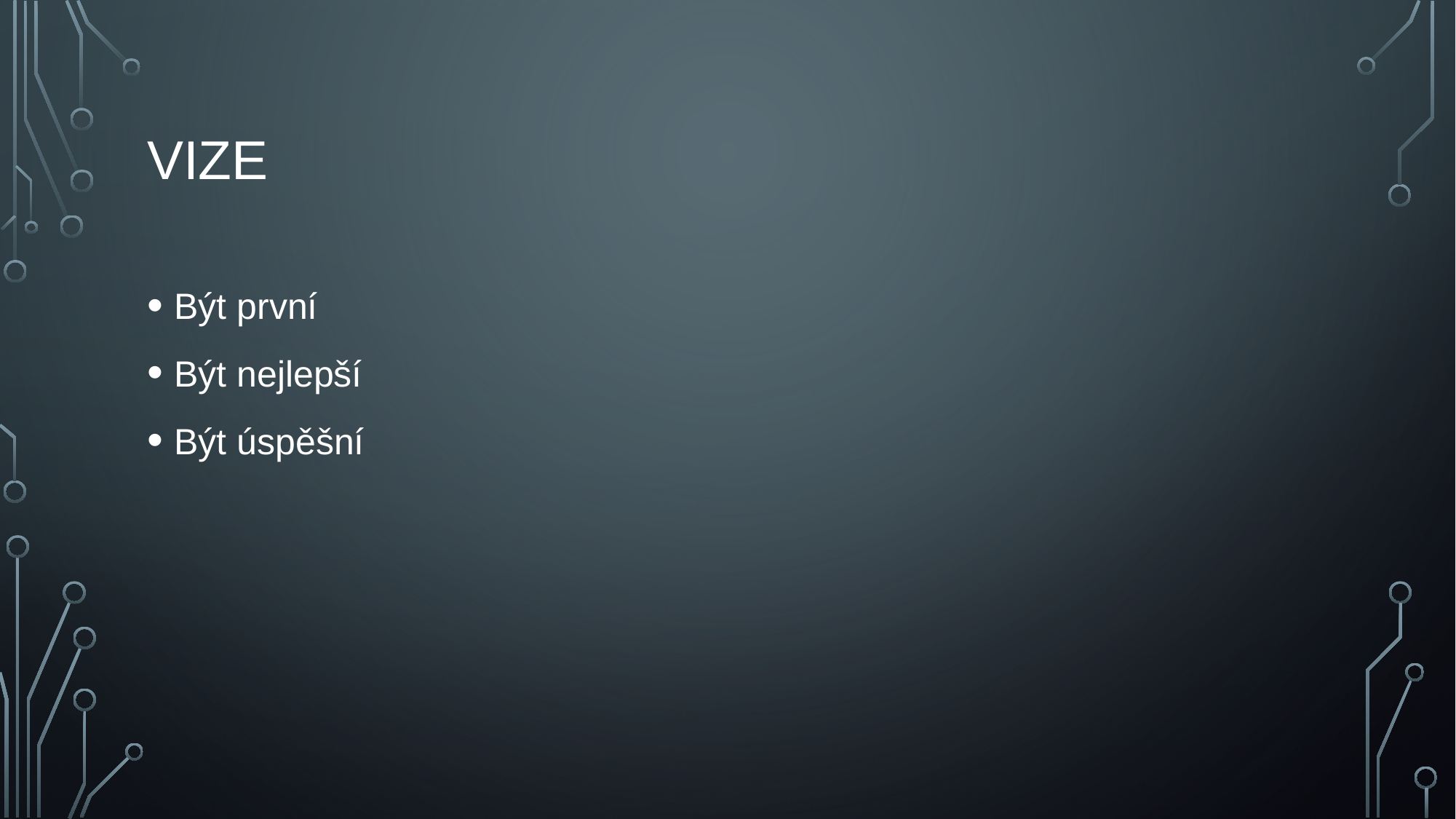

# Vize
Být první
Být nejlepší
Být úspěšní